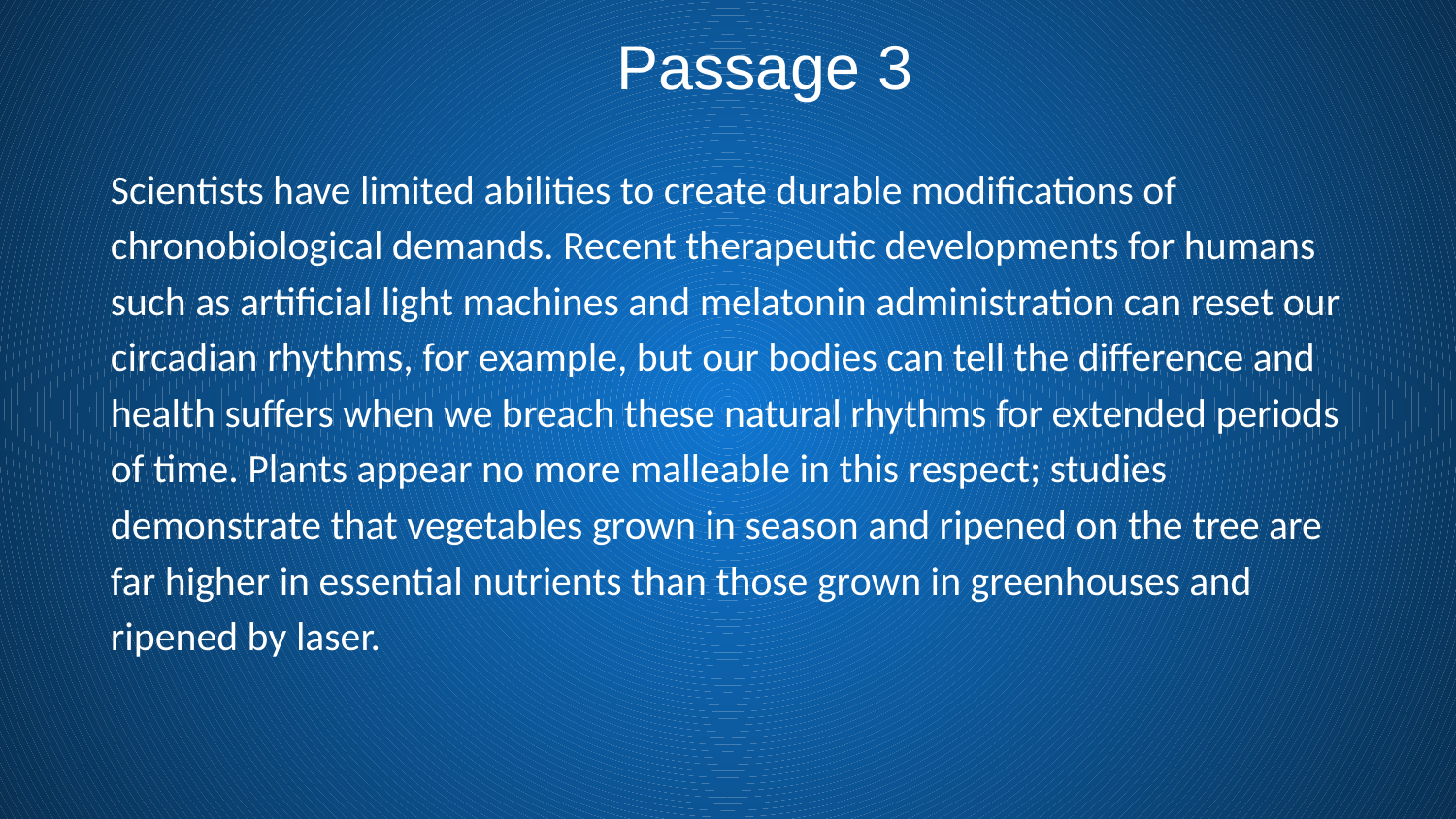

Passage 3
Scientists have limited abilities to create durable modifications of chronobiological demands. Recent therapeutic developments for humans such as artificial light machines and melatonin administration can reset our circadian rhythms, for example, but our bodies can tell the difference and health suffers when we breach these natural rhythms for extended periods of time. Plants appear no more malleable in this respect; studies demonstrate that vegetables grown in season and ripened on the tree are far higher in essential nutrients than those grown in greenhouses and ripened by laser.